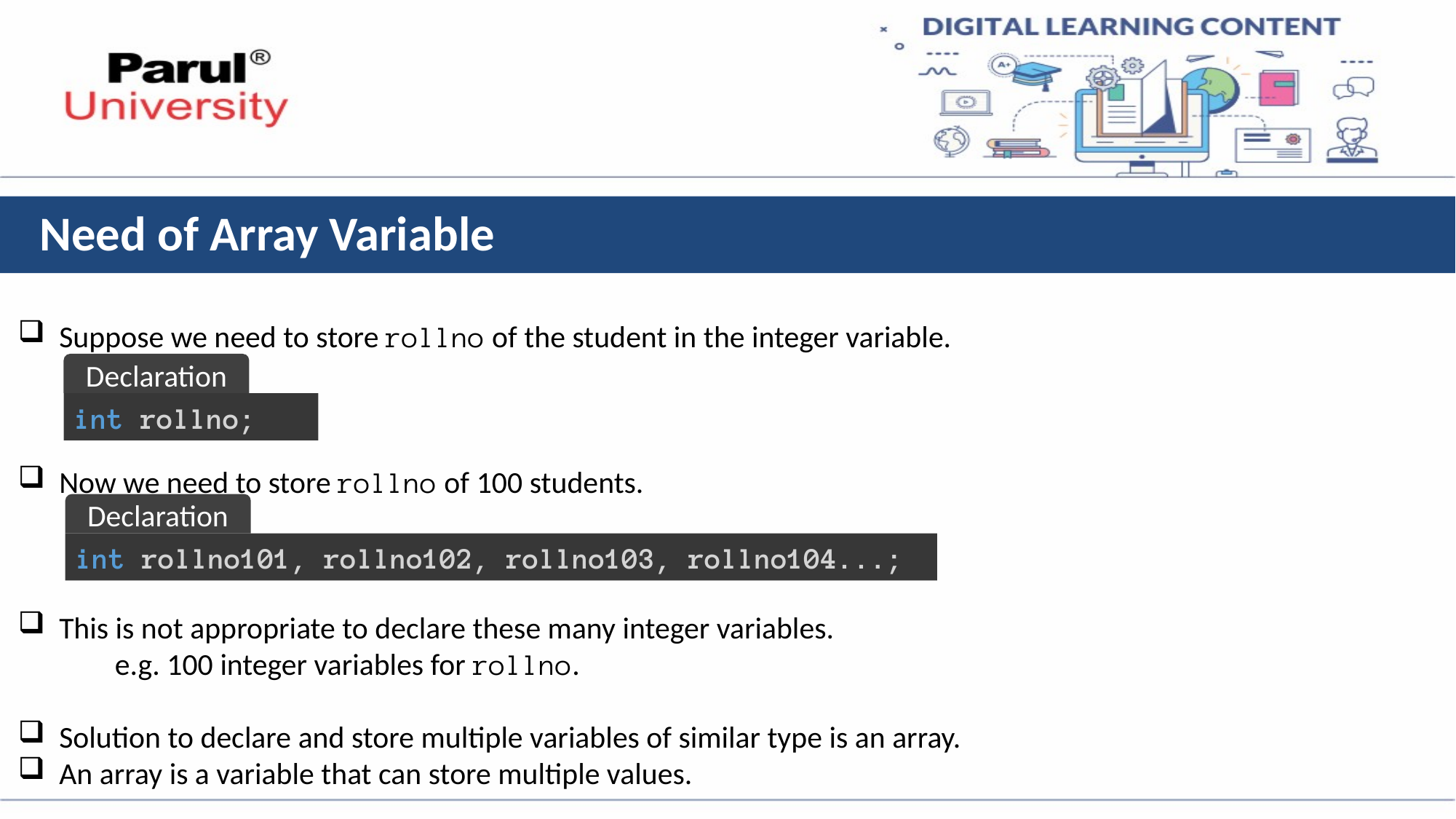

# Need of Array Variable
Suppose we need to store rollno of the student in the integer variable.

Now we need to store rollno of 100 students.

This is not appropriate to declare these many integer variables.
              e.g. 100 integer variables for rollno.

Solution to declare and store multiple variables of similar type is an array.
An array is a variable that can store multiple values.
Declaration
int rollno;
Declaration
int rollno101, rollno102, rollno103, rollno104...;